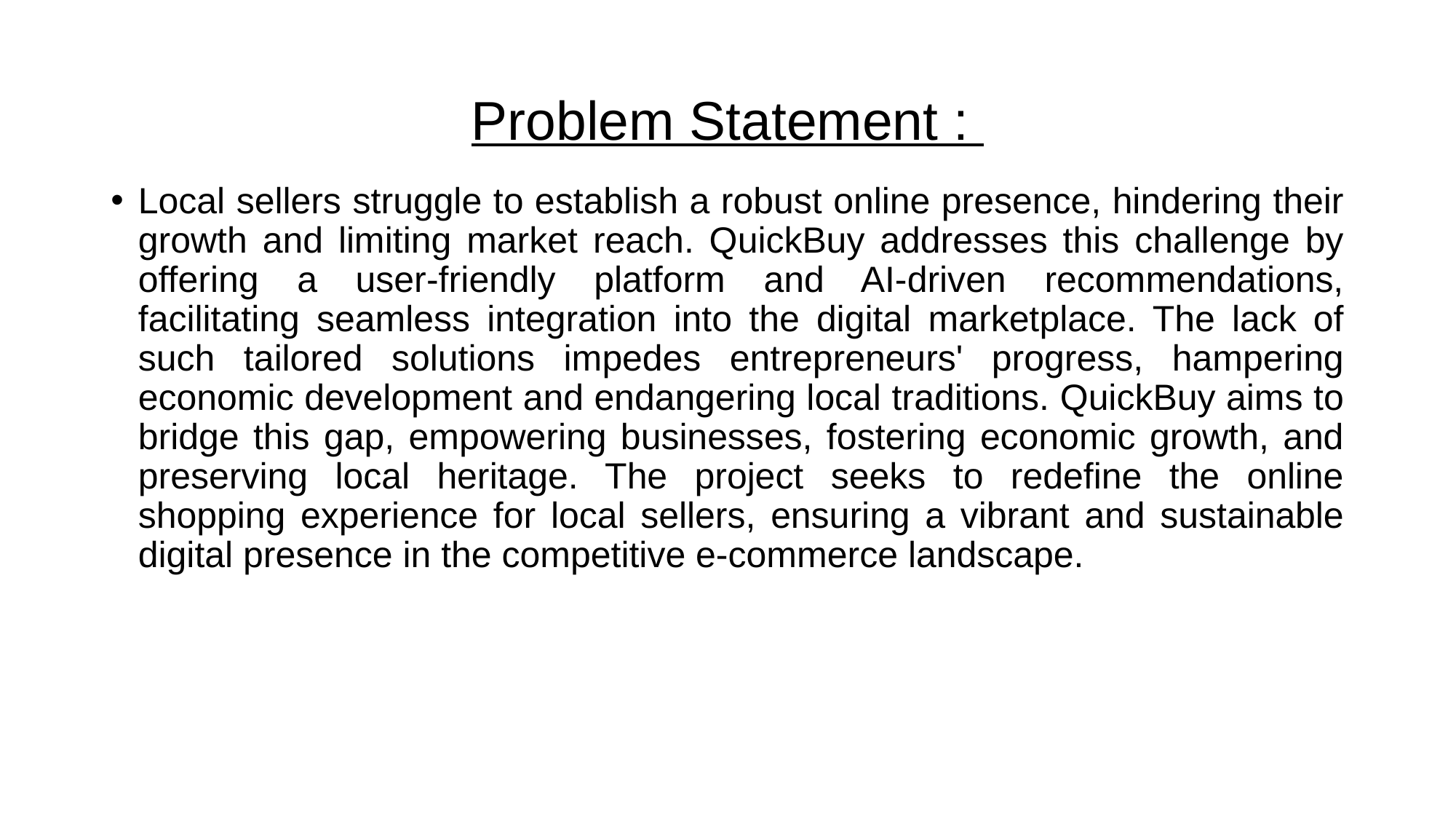

# Problem Statement :
Local sellers struggle to establish a robust online presence, hindering their growth and limiting market reach. QuickBuy addresses this challenge by offering a user-friendly platform and AI-driven recommendations, facilitating seamless integration into the digital marketplace. The lack of such tailored solutions impedes entrepreneurs' progress, hampering economic development and endangering local traditions. QuickBuy aims to bridge this gap, empowering businesses, fostering economic growth, and preserving local heritage. The project seeks to redefine the online shopping experience for local sellers, ensuring a vibrant and sustainable digital presence in the competitive e-commerce landscape.